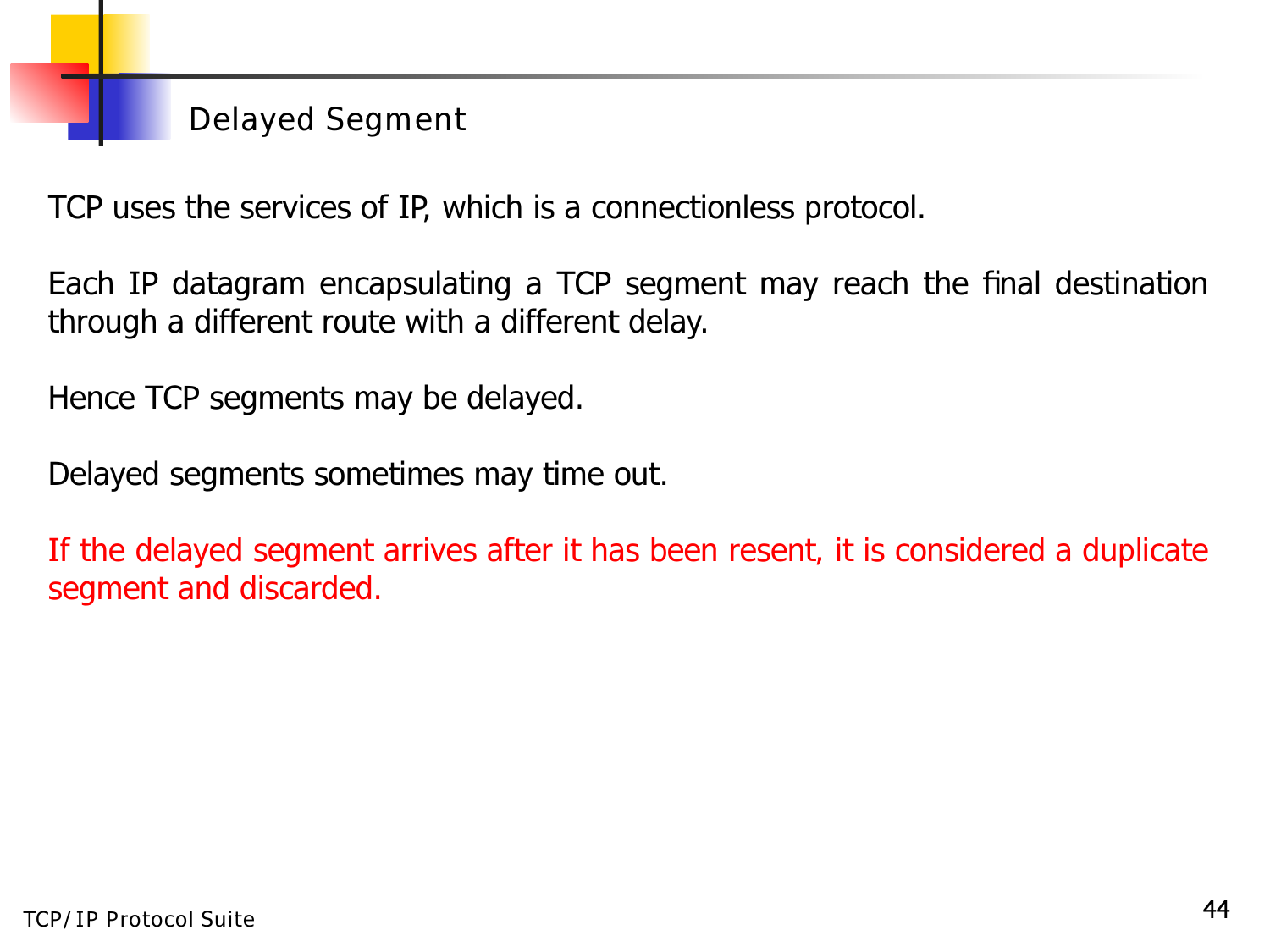

Delayed Segment
TCP uses the services of IP, which is a connectionless protocol.

Each IP datagram encapsulating a TCP segment may reach the final destination through a different route with a different delay.

Hence TCP segments may be delayed.

Delayed segments sometimes may time out.

If the delayed segment arrives after it has been resent, it is considered a duplicate segment and discarded.
44
TCP/IP Protocol Suite